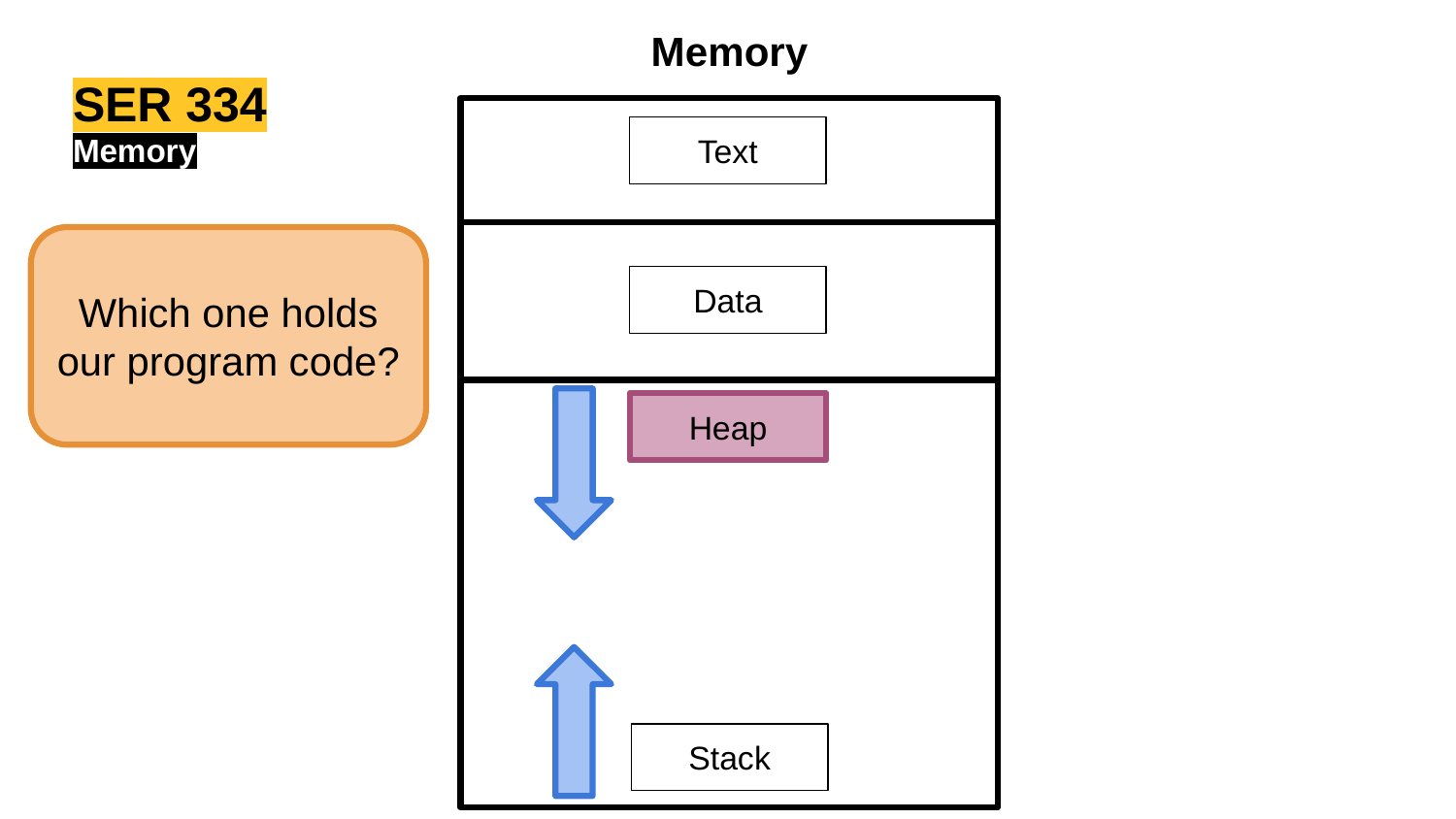

Memory
SER 334

Text
Memory
Which one holds our program code?
Data

Heap

Stack